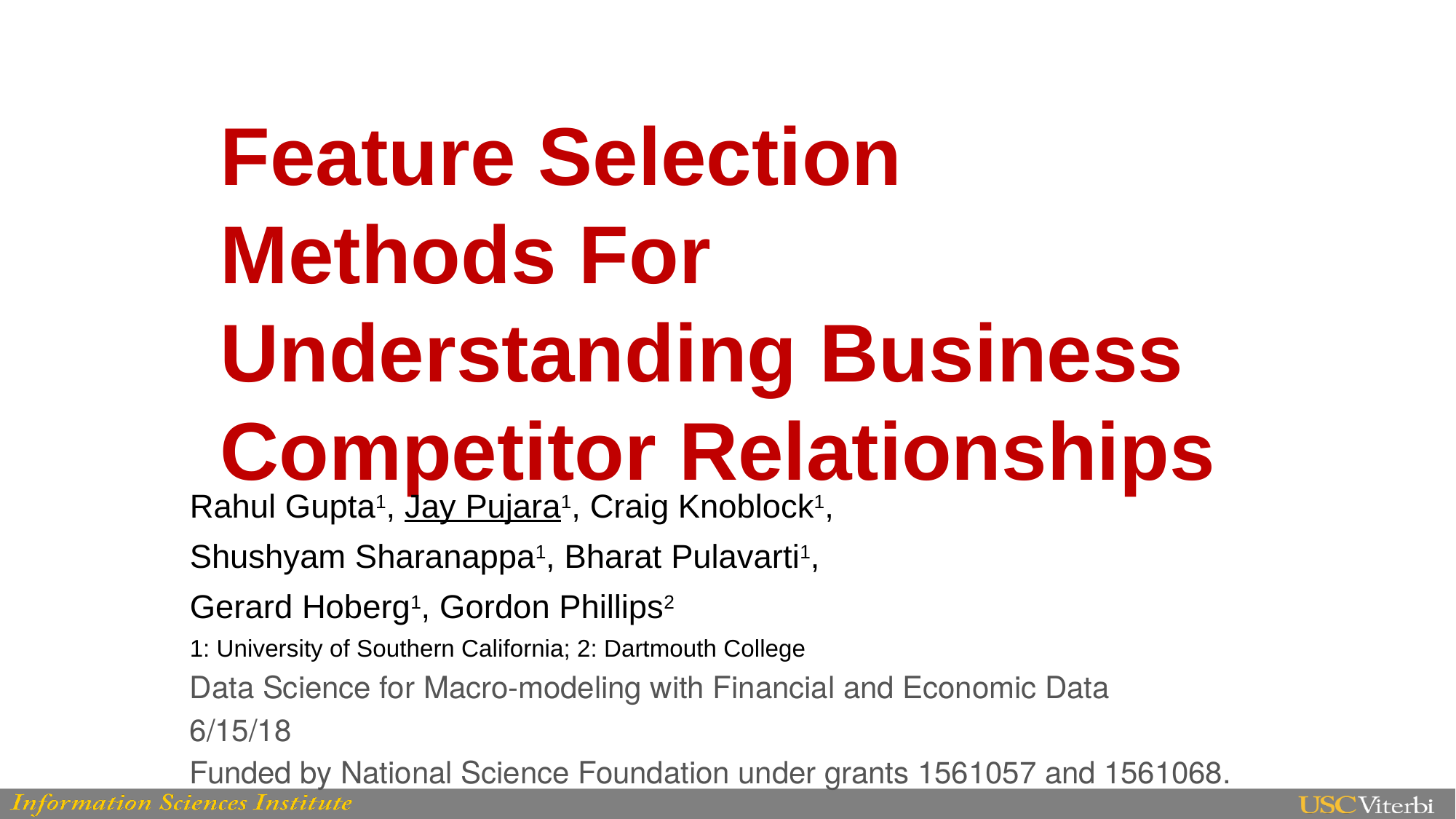

# Feature Selection Methods For Understanding Business Competitor Relationships
Rahul Gupta1, Jay Pujara1, Craig Knoblock1,
Shushyam Sharanappa1, Bharat Pulavarti1,
Gerard Hoberg1, Gordon Phillips2
1: University of Southern California; 2: Dartmouth College
Data Science for Macro-modeling with Financial and Economic Data
6/15/18
Funded by National Science Foundation under grants 1561057 and 1561068.